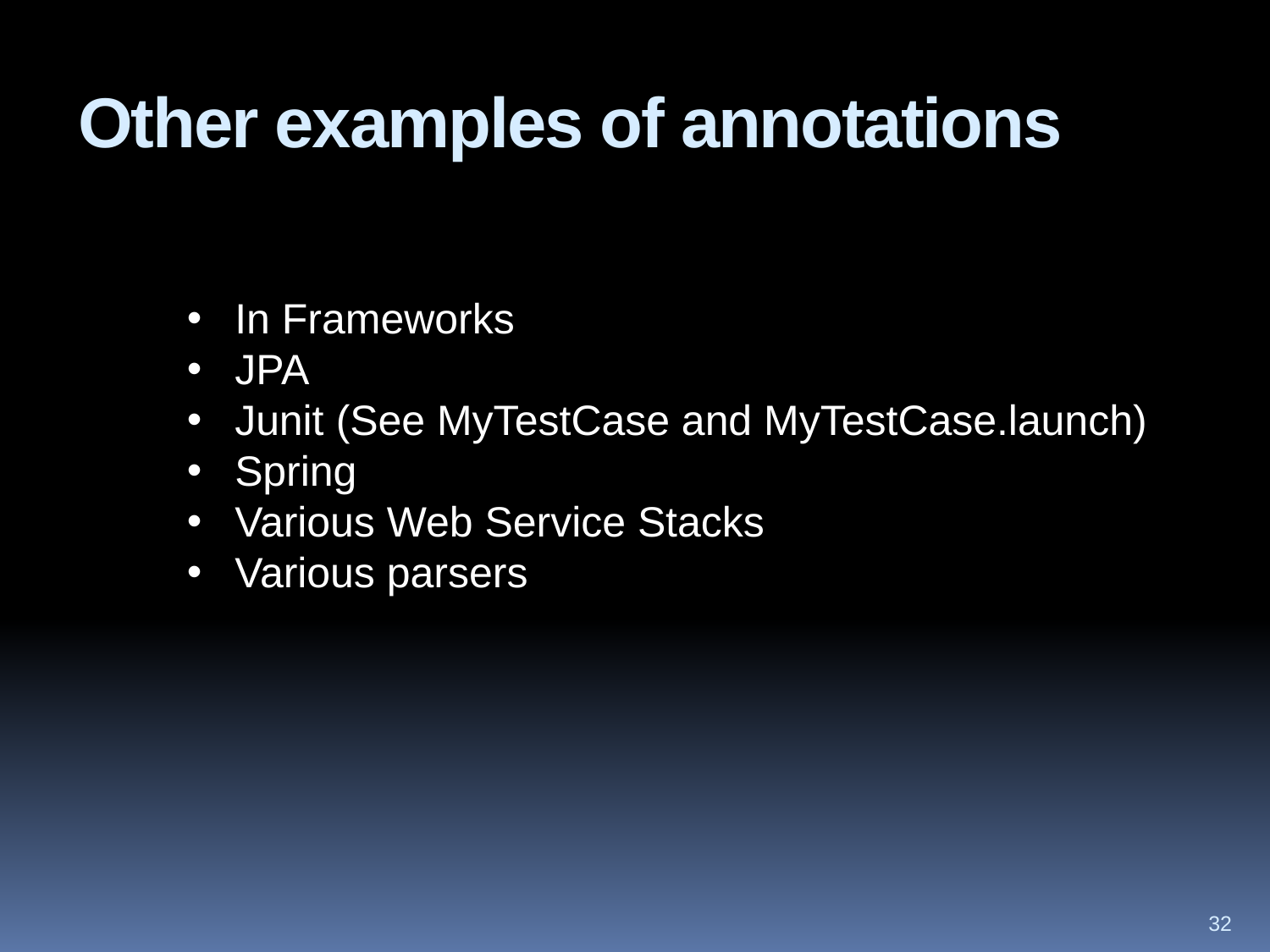

# Other examples of annotations
In Frameworks
JPA
Junit (See MyTestCase and MyTestCase.launch)
Spring
Various Web Service Stacks
Various parsers
32